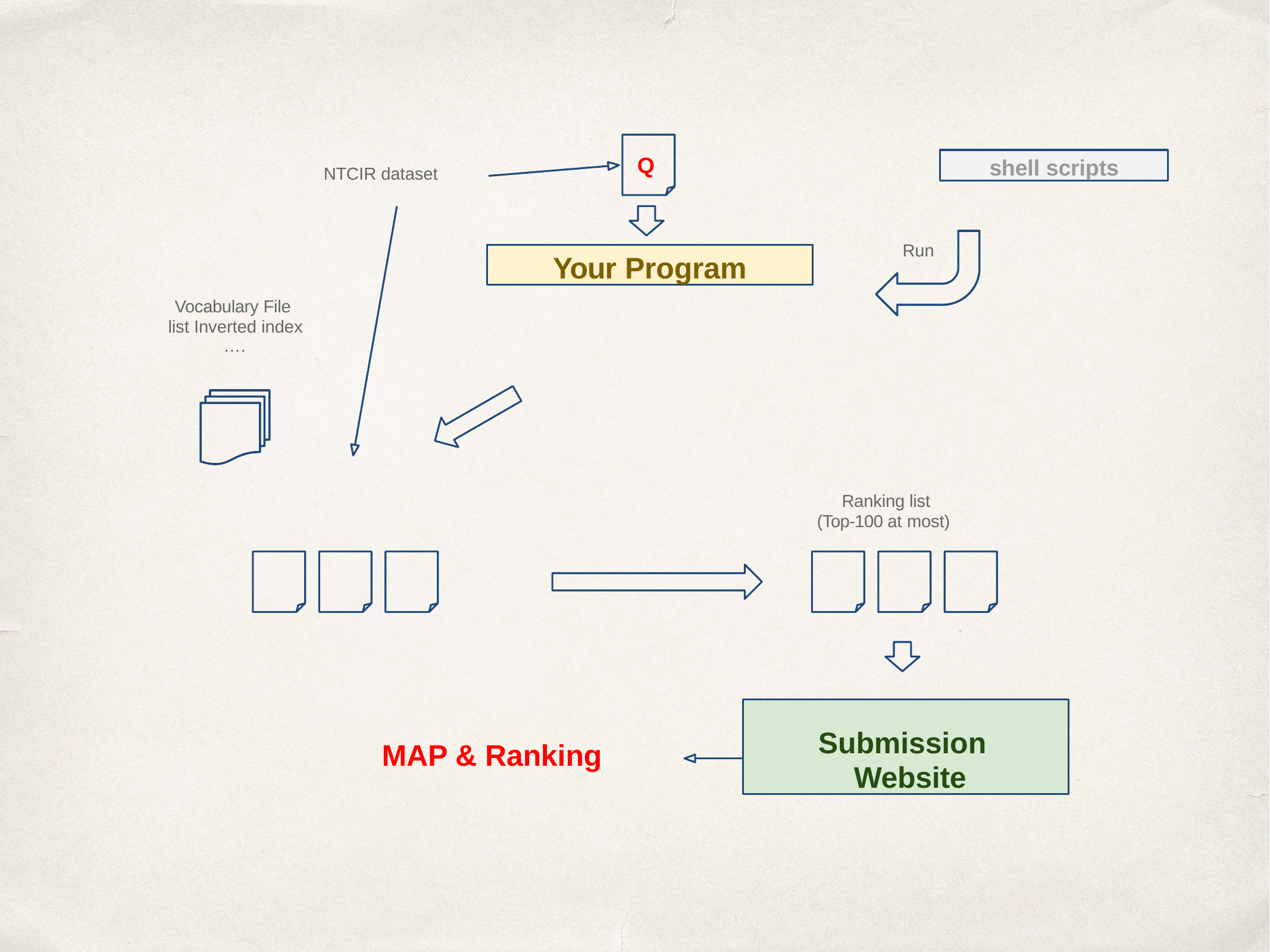

Q
shell scripts
NTCIR dataset

Run
Your Program
Vocabulary File  list Inverted index
….

Ranking list  (Top-100 at most)

Submission  Website
MAP & Ranking